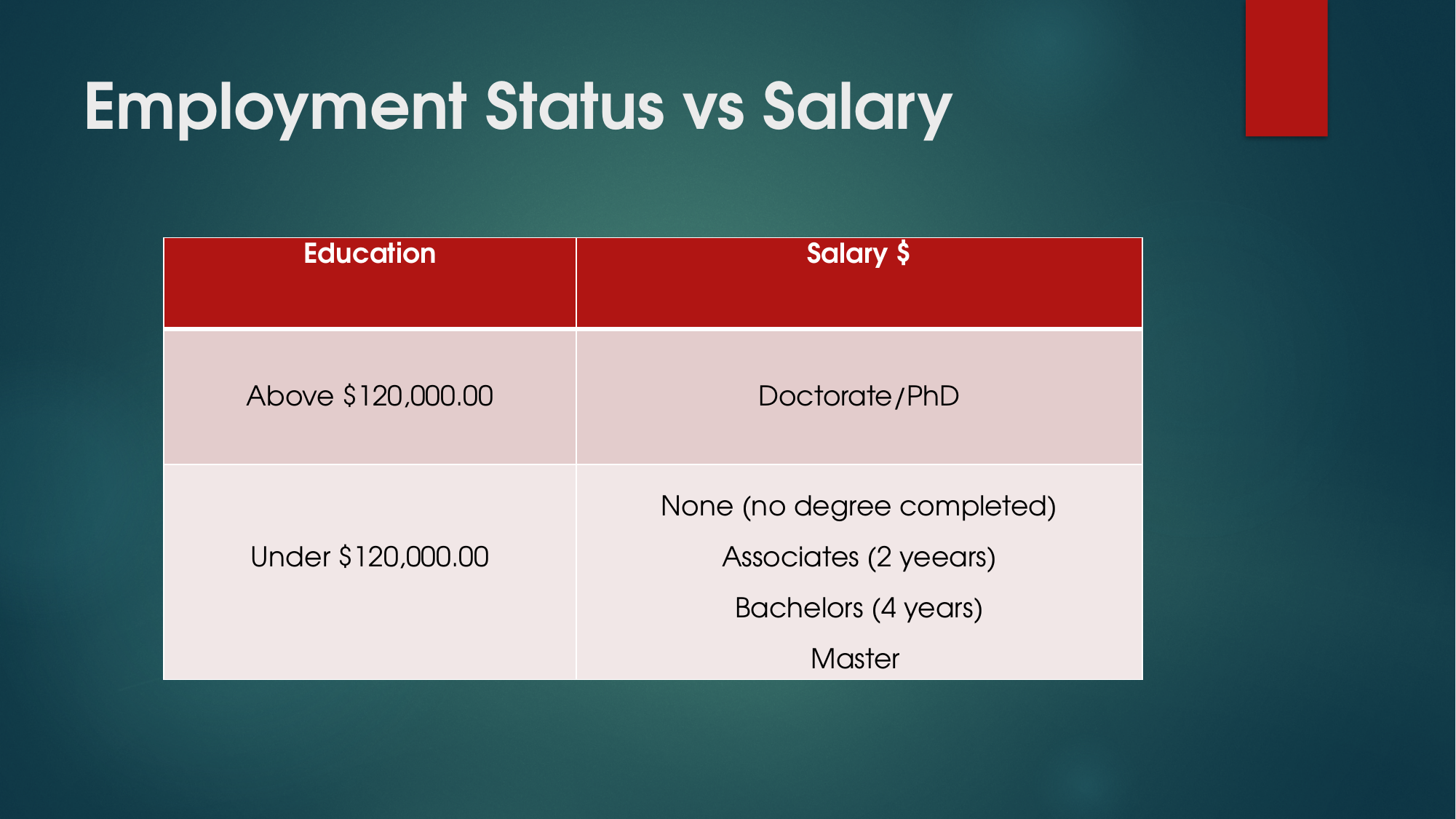

# Employment Status vs Salary
| Education | Salary $ |
| --- | --- |
| Above $120,000.00 | Doctorate/PhD |
| Under $120,000.00 | None (no degree completed) Associates (2 yeears) Bachelors (4 years) Master |